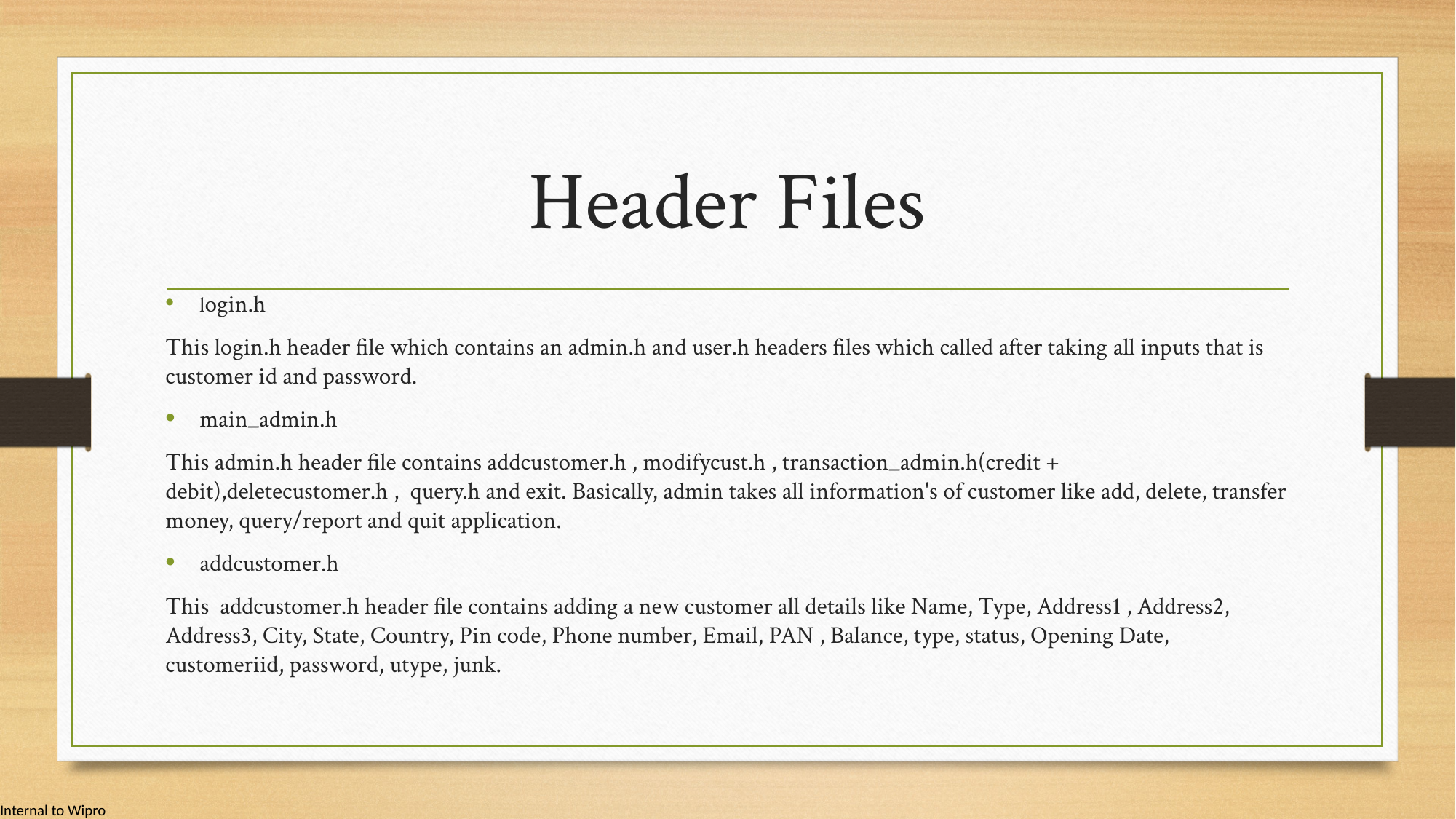

# Header Files

login.h
This login.h header file which contains an admin.h and user.h headers files which called after taking all inputs that is customer id and password.
main_admin.h
This admin.h header file contains addcustomer.h , modifycust.h , transaction_admin.h(credit + debit),deletecustomer.h ,  query.h and exit. Basically, admin takes all information's of customer like add, delete, transfer money, query/report and quit application.
addcustomer.h
This  addcustomer.h header file contains adding a new customer all details like Name, Type, Address1 , Address2, Address3, City, State, Country, Pin code, Phone number, Email, PAN , Balance, type, status, Opening Date, customeriid, password, utype, junk.